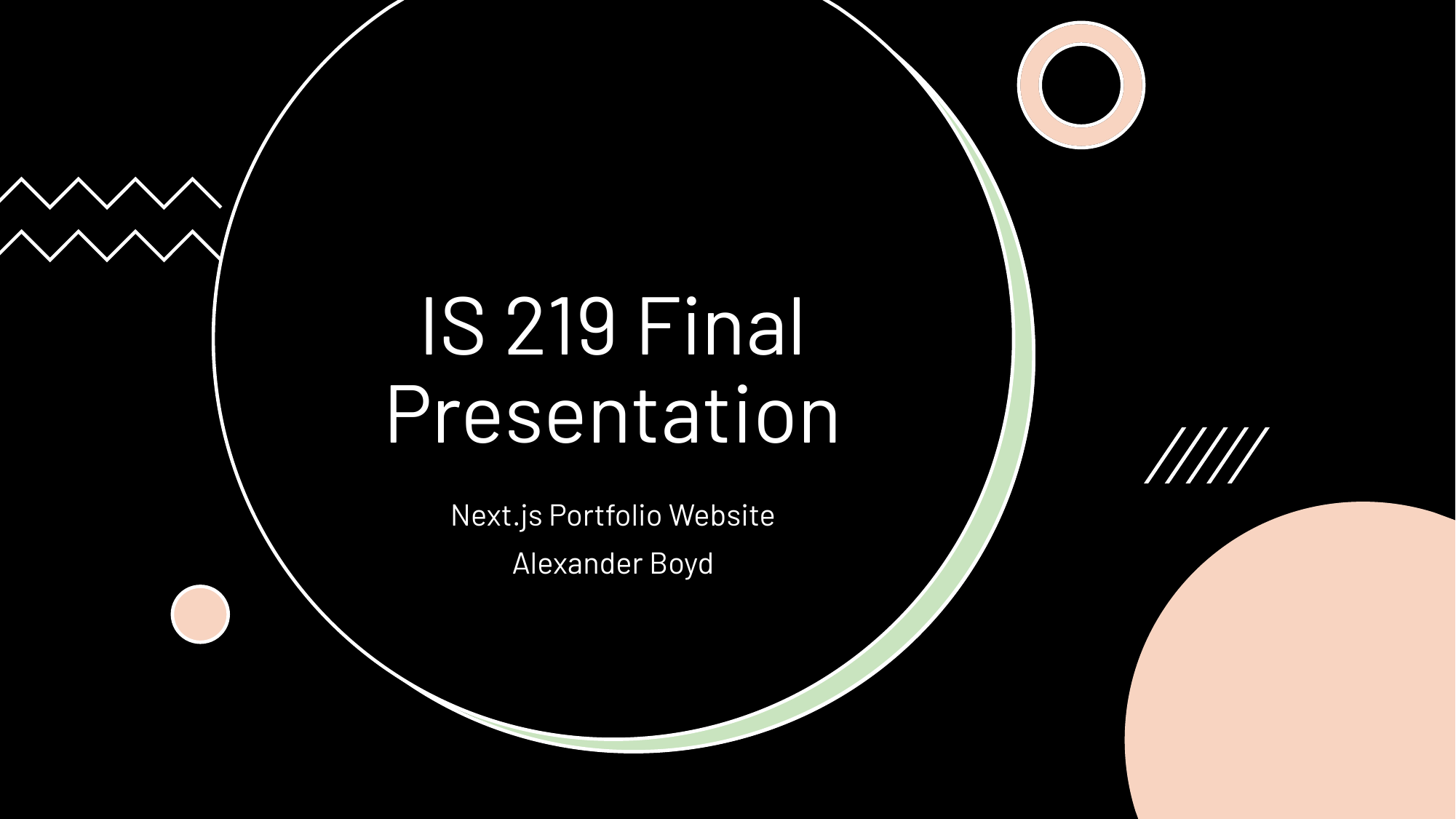

# IS 219 Final Presentation

Next.js Portfolio Website
Alexander Boyd